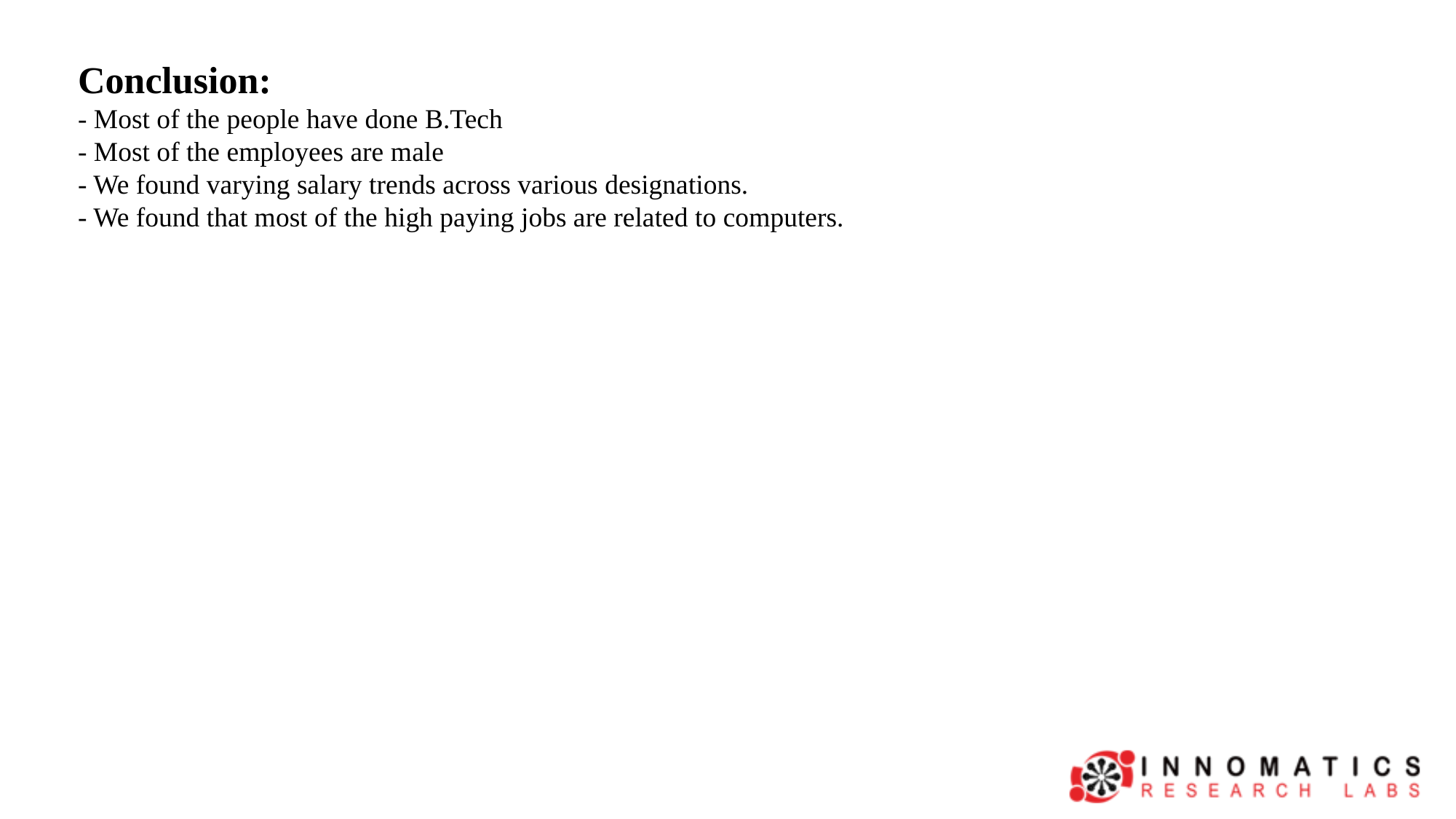

Conclusion:
- Most of the people have done B.Tech
- Most of the employees are male
- We found varying salary trends across various designations.
- We found that most of the high paying jobs are related to computers.